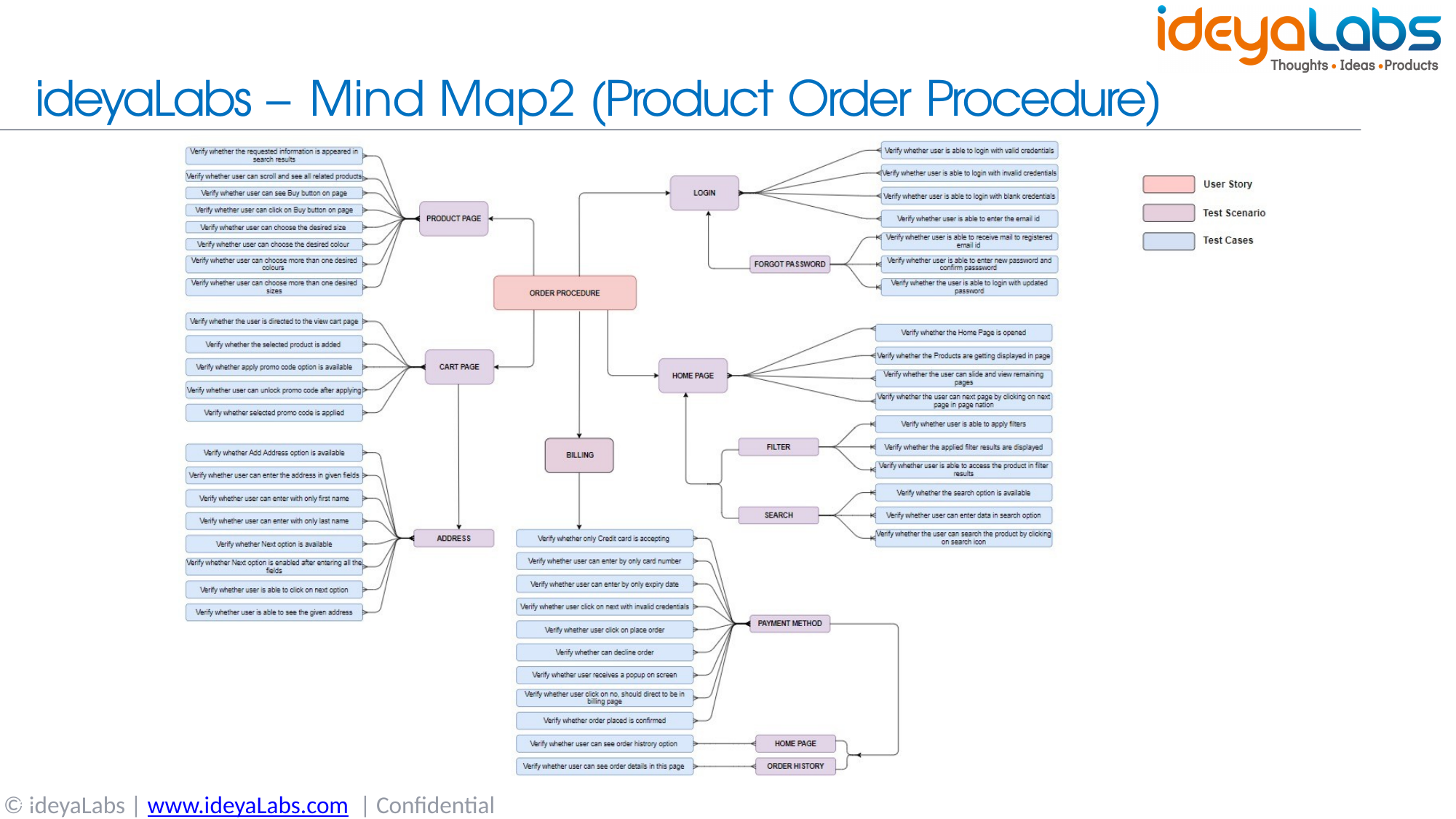

# ideyaLabs – Mind Map2 (Product Order Procedure)